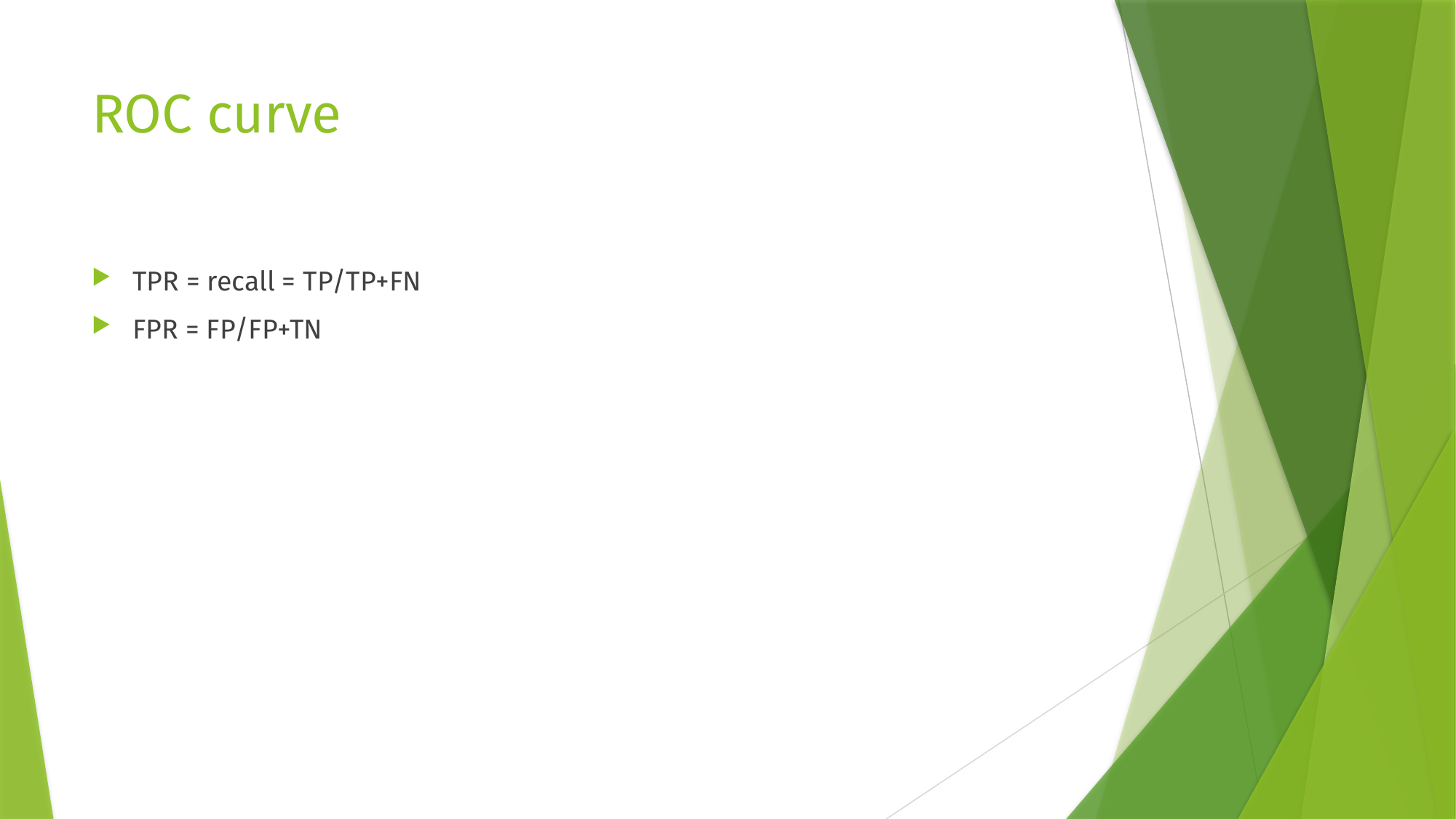

# ROC curve
TPR = recall = TP/TP+FN
FPR = FP/FP+TN